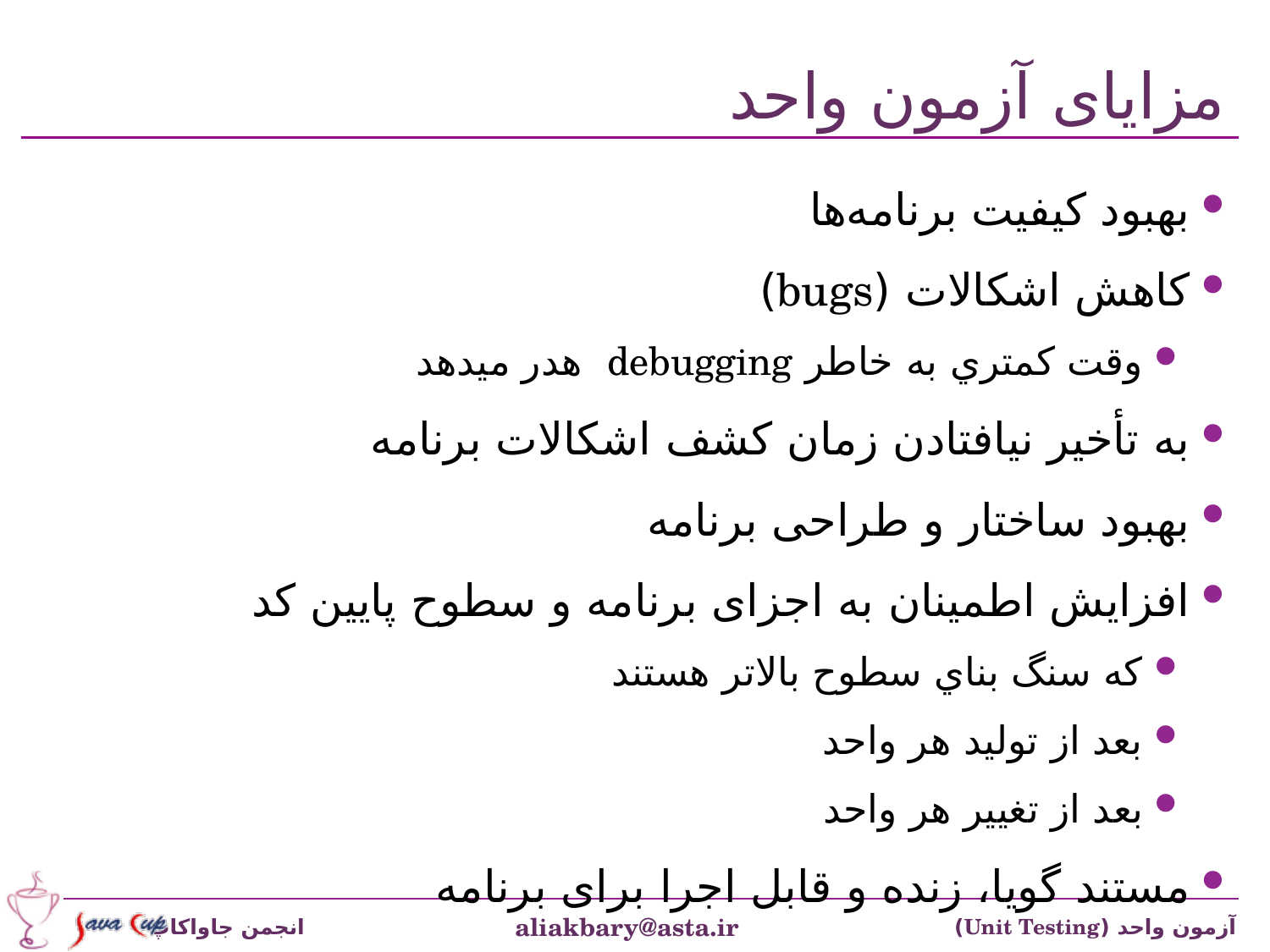

# مزايای آزمون واحد
بهبود کيفيت برنامه‌ها
کاهش اشکالات (bugs)
وقت كمتري به خاطر debugging  هدر ميدهد
به تأخير نيافتادن زمان کشف اشکالات برنامه
بهبود ساختار و طراحی برنامه
افزايش اطمينان به اجزای برنامه و سطوح پايين کد
كه سنگ بناي سطوح بالاتر هستند
بعد از توليد هر واحد
بعد از تغيير هر واحد
مستند گويا، زنده و قابل اجرا برای برنامه